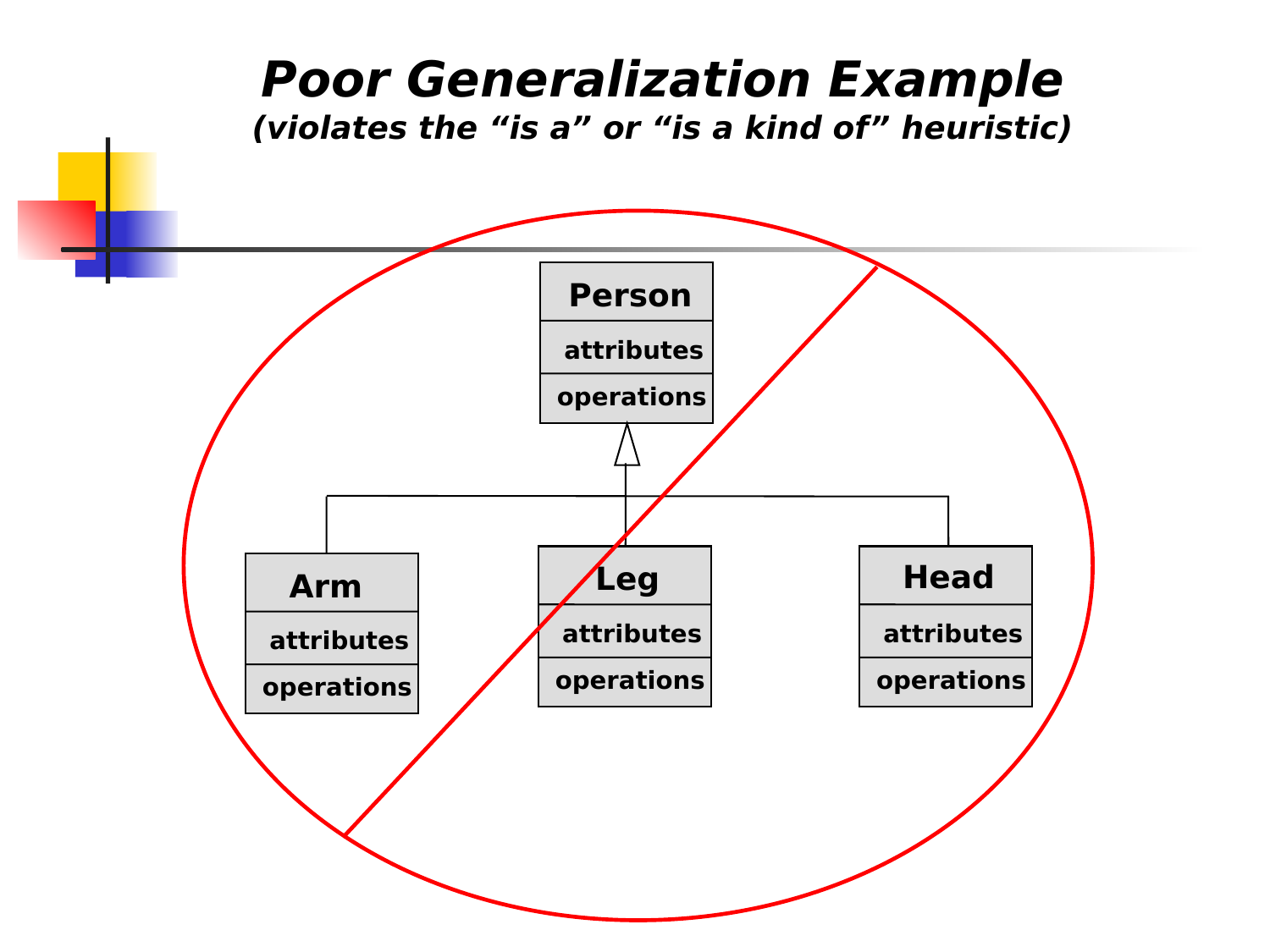

Poor Generalization Example
(violates the “is a” or “is a kind of” heuristic)

Person

attributes

operations

Head
Leg

Arm

attributes
attributes
attributes

operations
operations

operations